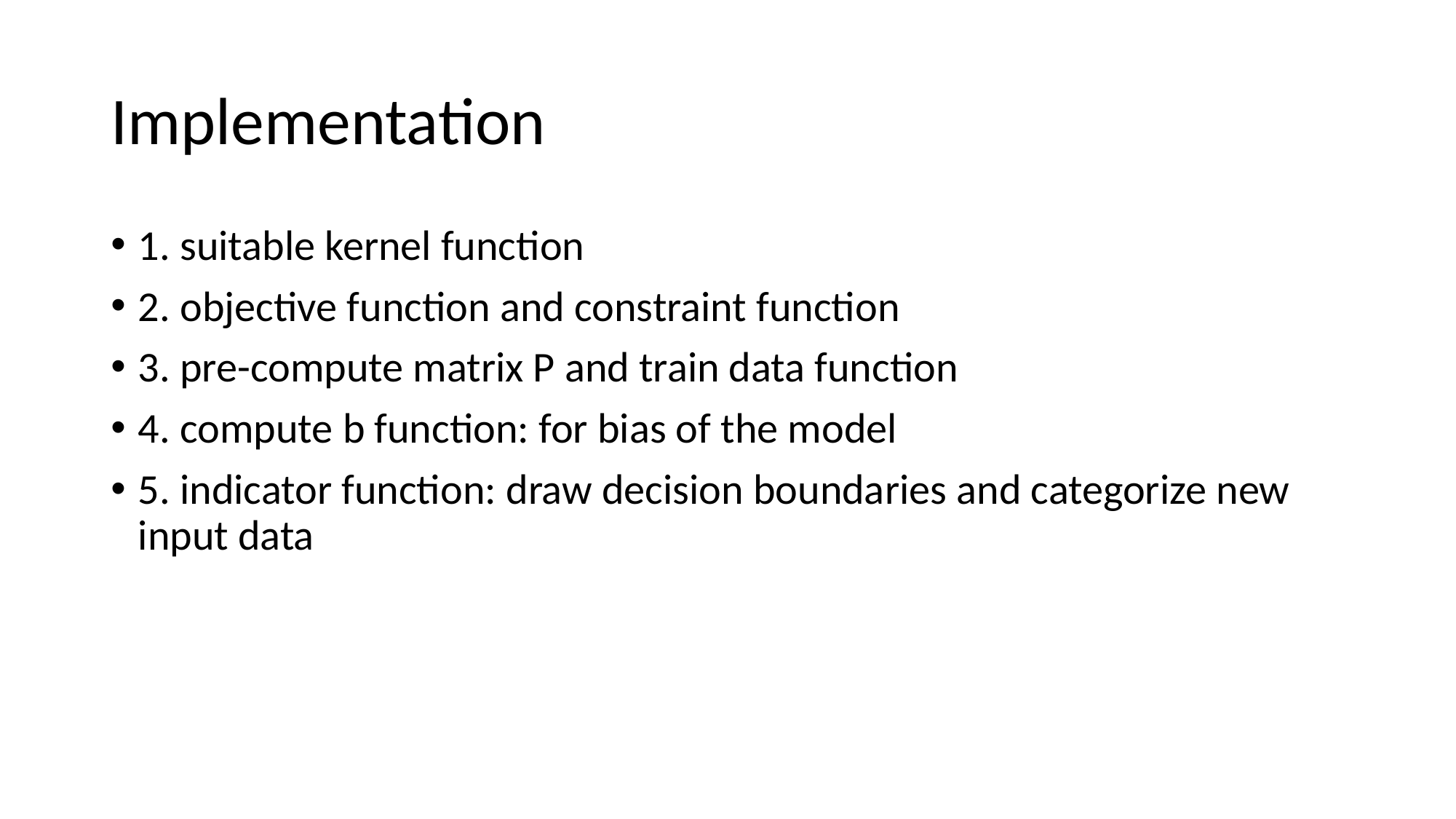

# Implementation
1. suitable kernel function
2. objective function and constraint function
3. pre-compute matrix P and train data function
4. compute b function: for bias of the model
5. indicator function: draw decision boundaries and categorize new input data